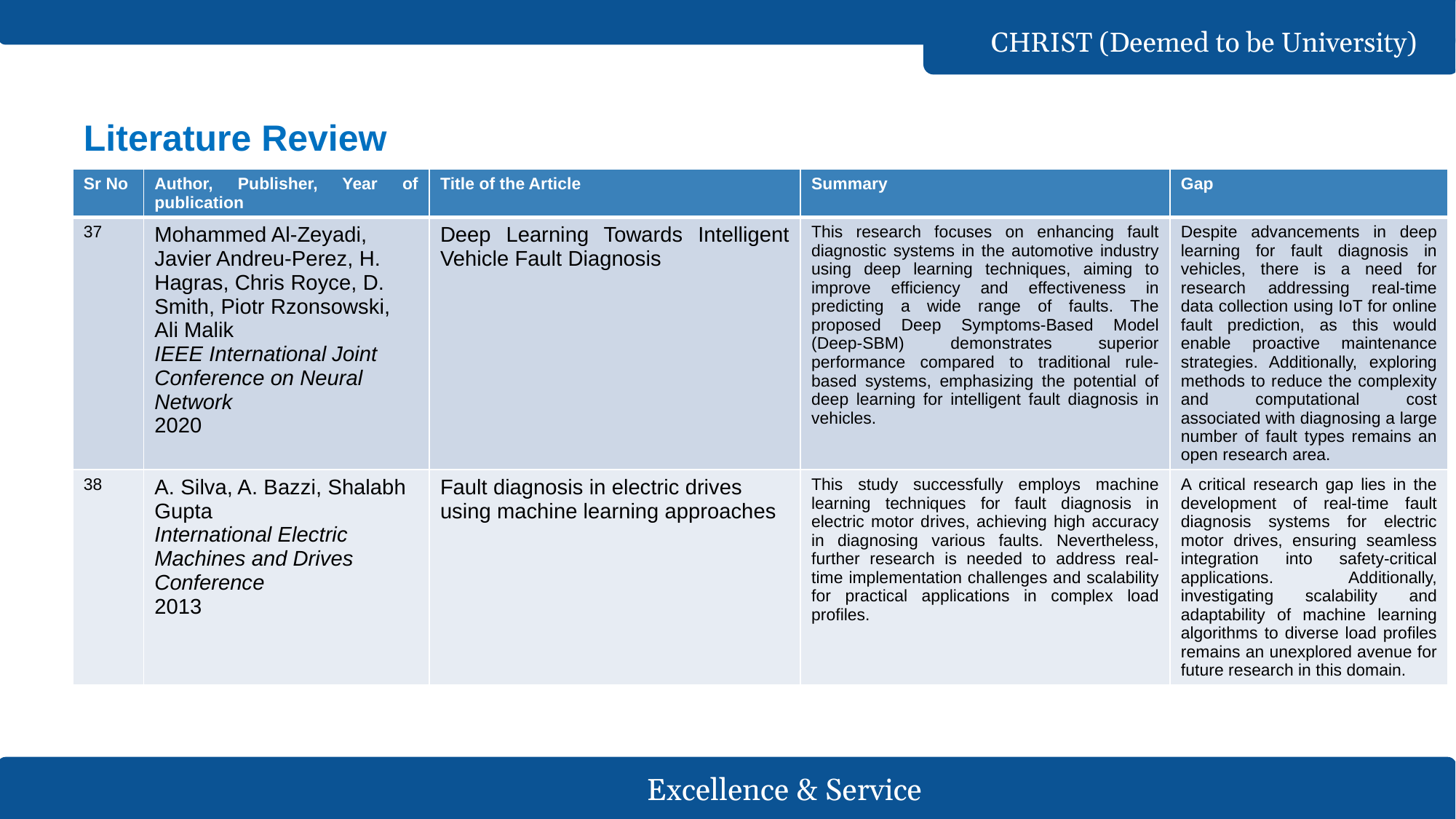

# Literature Review
| Sr No | Author, Publisher, Year of publication | Title of the Article | Summary | Gap |
| --- | --- | --- | --- | --- |
| 37 | Mohammed Al-Zeyadi, Javier Andreu-Perez, H. Hagras, Chris Royce, D. Smith, Piotr Rzonsowski, Ali Malik IEEE International Joint Conference on Neural Network 2020 | Deep Learning Towards Intelligent Vehicle Fault Diagnosis | This research focuses on enhancing fault diagnostic systems in the automotive industry using deep learning techniques, aiming to improve efficiency and effectiveness in predicting a wide range of faults. The proposed Deep Symptoms-Based Model (Deep-SBM) demonstrates superior performance compared to traditional rule-based systems, emphasizing the potential of deep learning for intelligent fault diagnosis in vehicles. | Despite advancements in deep learning for fault diagnosis in vehicles, there is a need for research addressing real-time data collection using IoT for online fault prediction, as this would enable proactive maintenance strategies. Additionally, exploring methods to reduce the complexity and computational cost associated with diagnosing a large number of fault types remains an open research area. |
| 38 | A. Silva, A. Bazzi, Shalabh Gupta International Electric Machines and Drives Conference 2013 | Fault diagnosis in electric drives using machine learning approaches | This study successfully employs machine learning techniques for fault diagnosis in electric motor drives, achieving high accuracy in diagnosing various faults. Nevertheless, further research is needed to address real-time implementation challenges and scalability for practical applications in complex load profiles. | A critical research gap lies in the development of real-time fault diagnosis systems for electric motor drives, ensuring seamless integration into safety-critical applications. Additionally, investigating scalability and adaptability of machine learning algorithms to diverse load profiles remains an unexplored avenue for future research in this domain. |